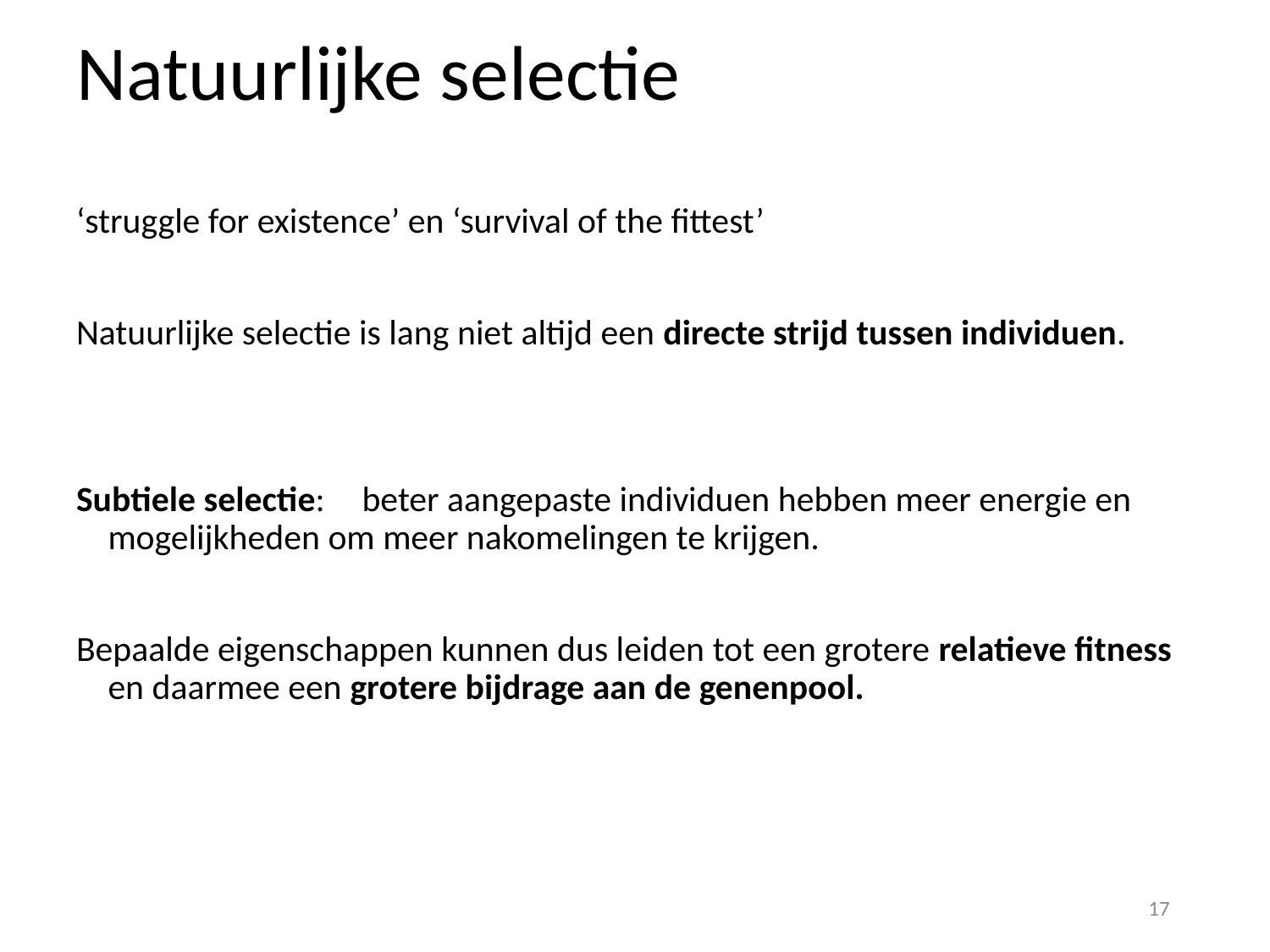

# Natuurlijke selectie
‘struggle for existence’ en ‘survival of the fittest’

Natuurlijke selectie is lang niet altijd een directe strijd tussen individuen.

Subtiele selectie:	beter aangepaste individuen hebben meer energie en mogelijkheden om meer nakomelingen te krijgen.

Bepaalde eigenschappen kunnen dus leiden tot een grotere relatieve fitness en daarmee een grotere bijdrage aan de genenpool.
17